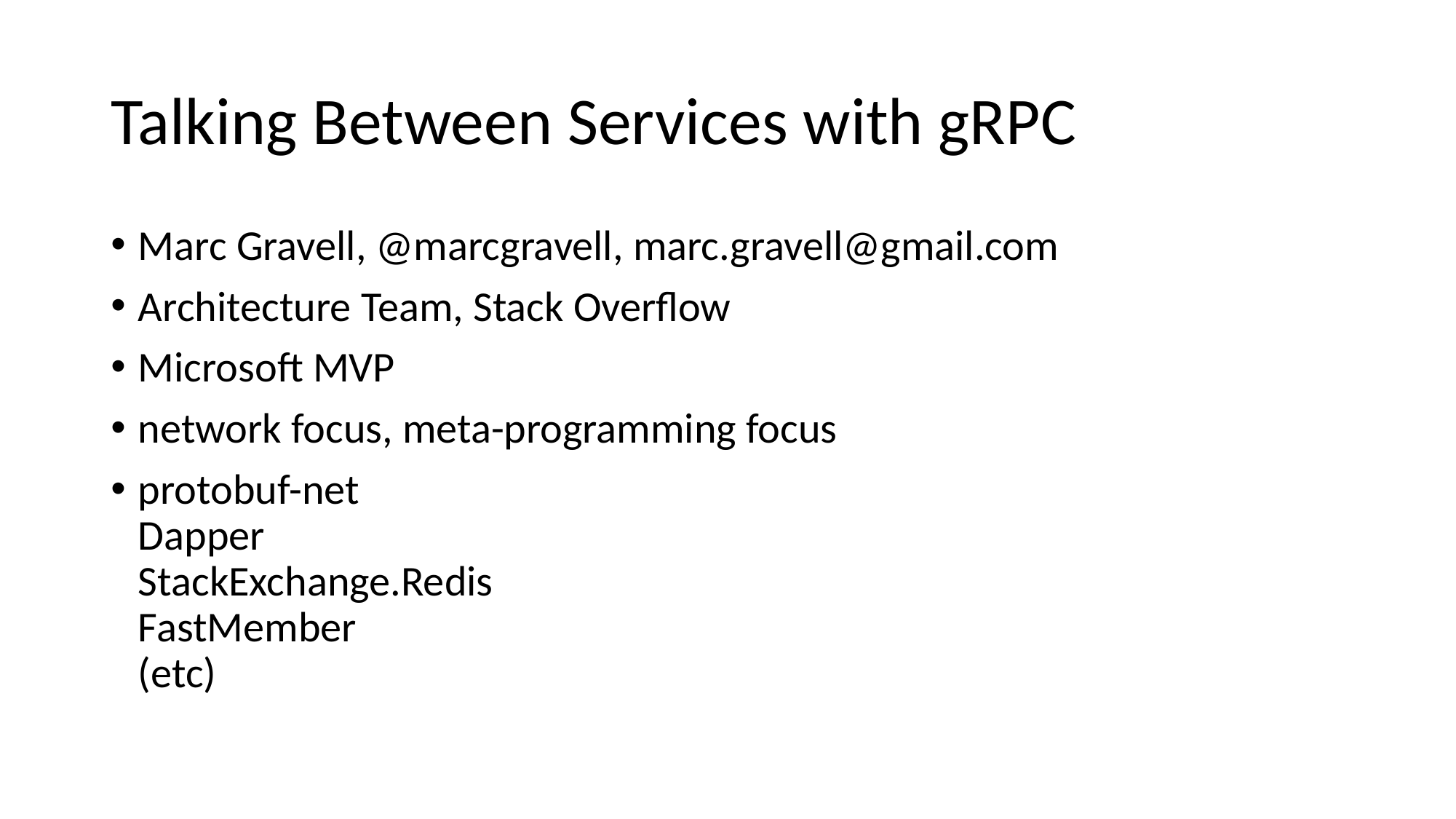

# Talking Between Services with gRPC
Marc Gravell, @marcgravell, marc.gravell@gmail.com
Architecture Team, Stack Overflow
Microsoft MVP
network focus, meta-programming focus
protobuf-net
Dapper
StackExchange.Redis
FastMember
(etc)